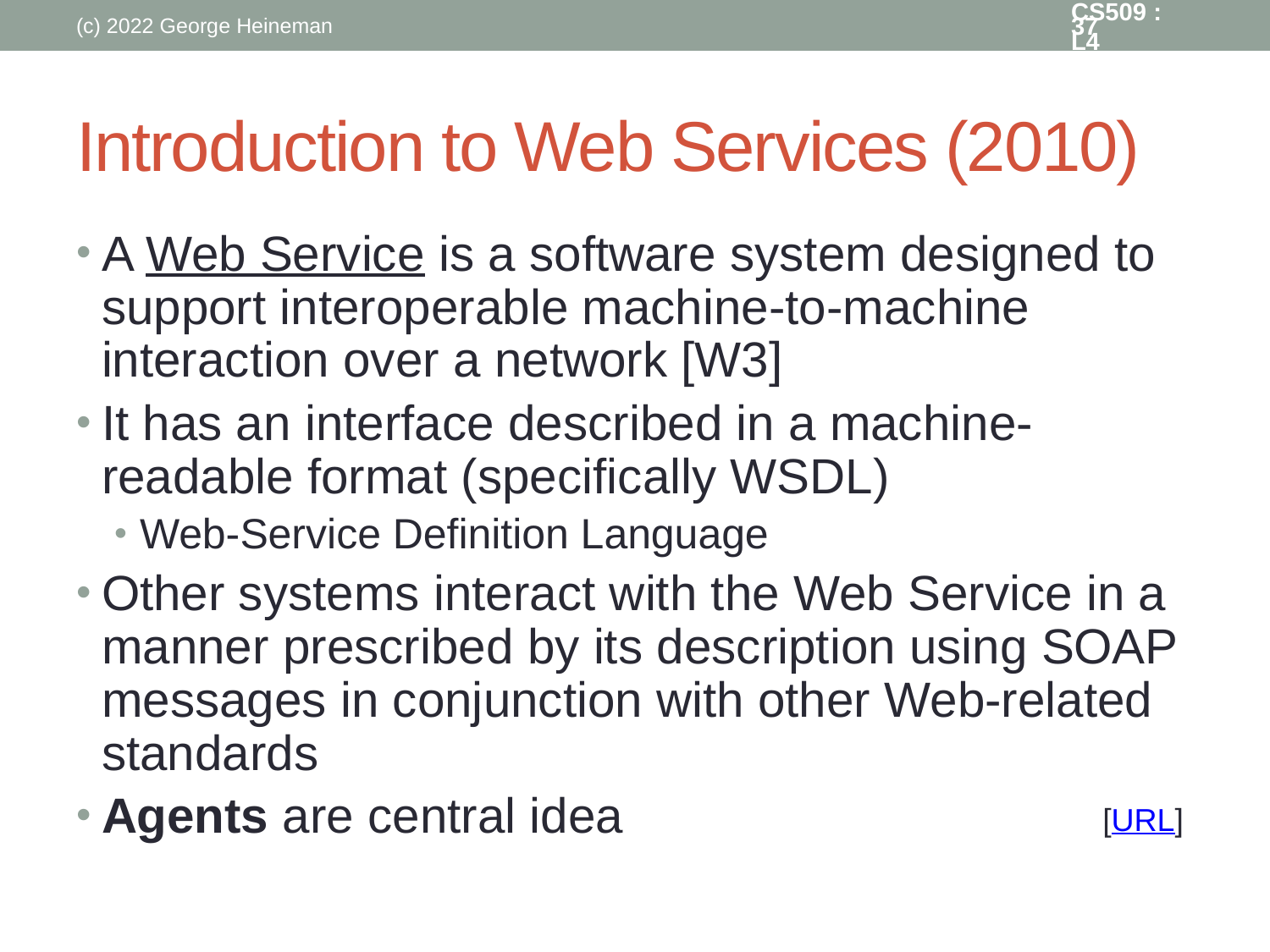

(c) 2022 George Heineman
CS509 : L4
37
# Introduction to Web Services (2010)
A Web Service is a software system designed to support interoperable machine-to-machine interaction over a network [W3]
It has an interface described in a machine-readable format (specifically WSDL)
Web-Service Definition Language
Other systems interact with the Web Service in a manner prescribed by its description using SOAP messages in conjunction with other Web-related standards
Agents are central idea
[URL]